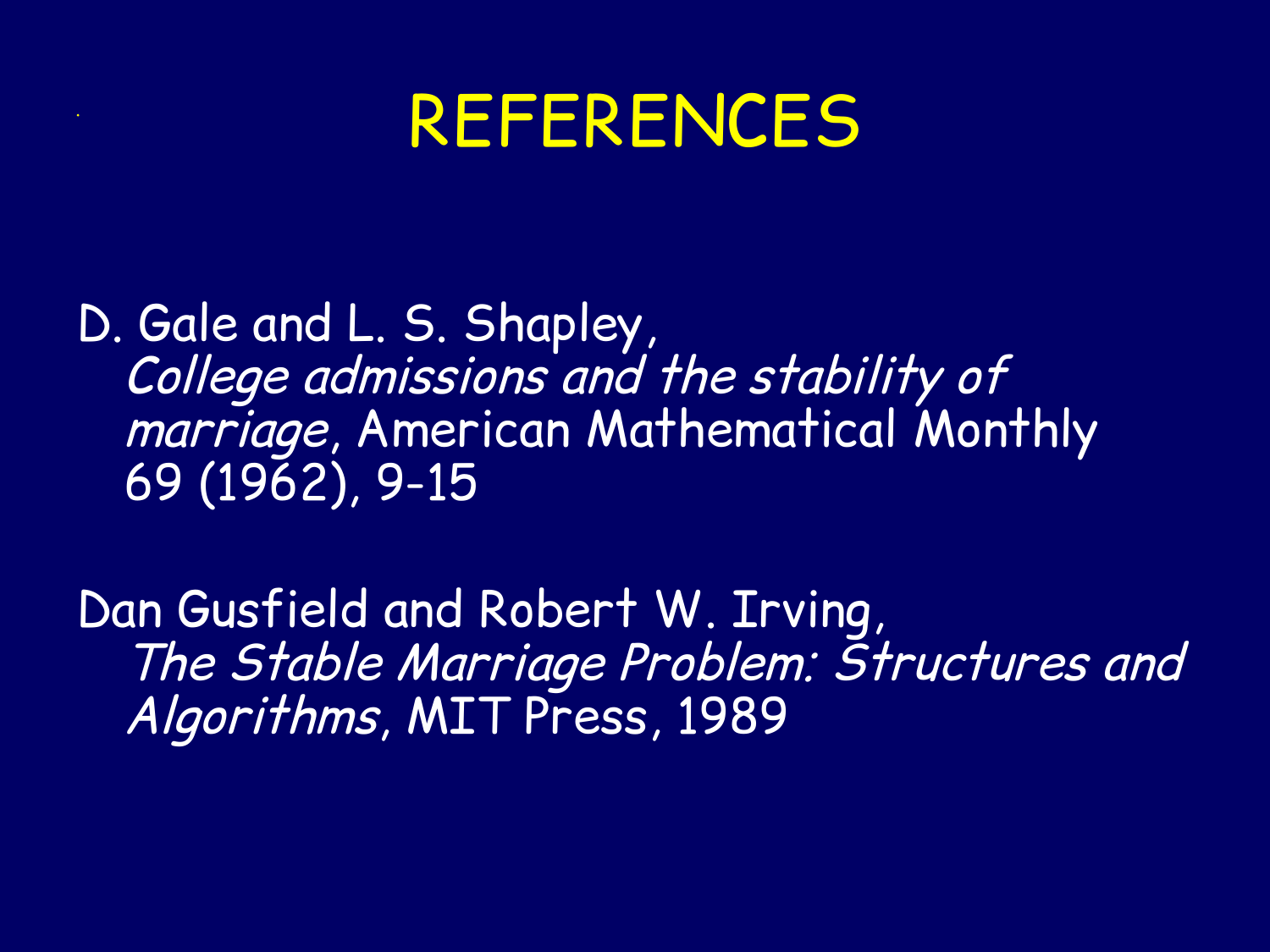

# REFERENCES

D. Gale and L. S. Shapley,
College admissions and the stability of marriage, American Mathematical Monthly
69 (1962), 9-15

Dan Gusfield and Robert W. Irving,
The Stable Marriage Problem: Structures and Algorithms, MIT Press, 1989